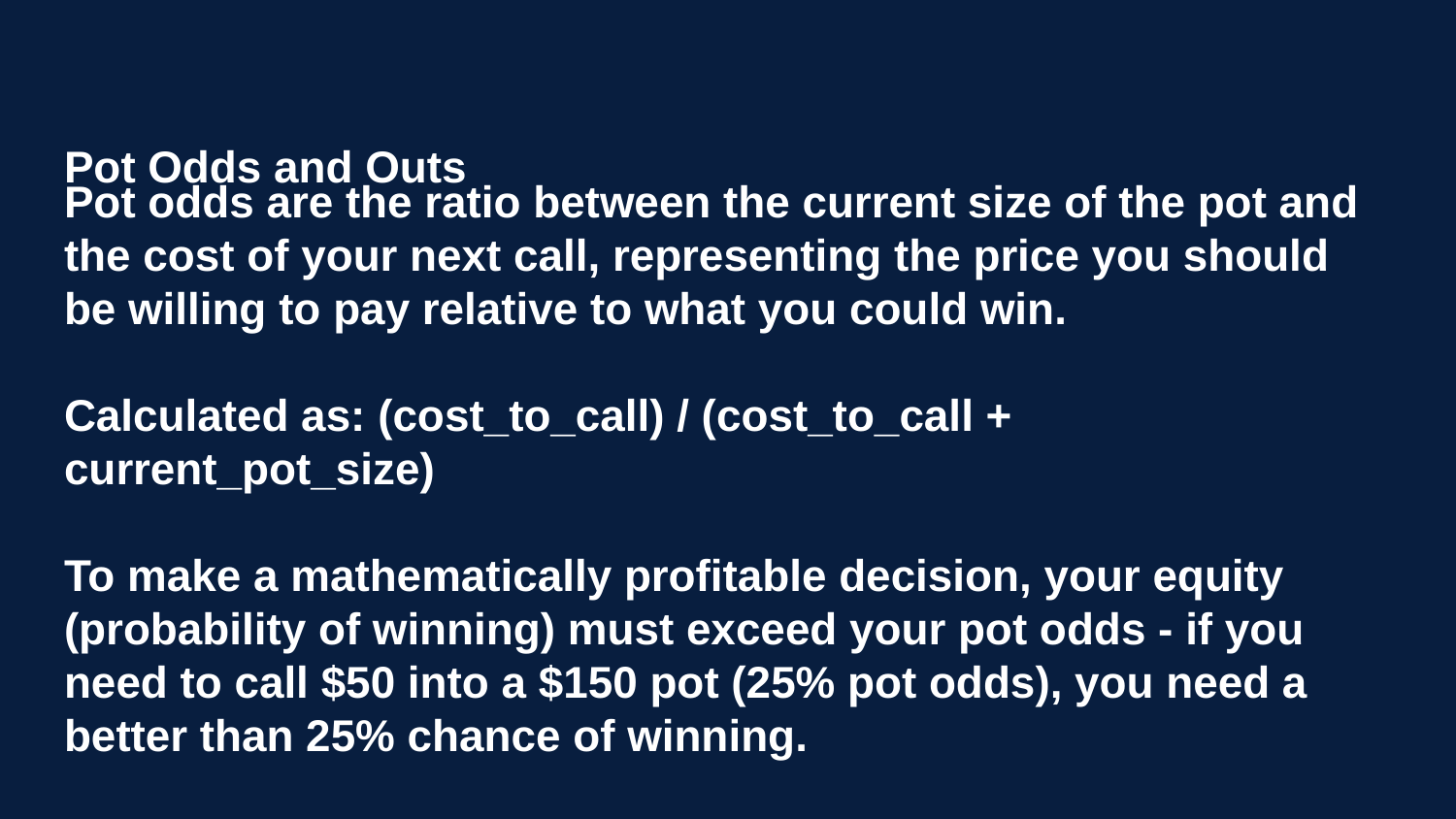

# Pot Odds and Outs
Pot odds are the ratio between the current size of the pot and the cost of your next call, representing the price you should be willing to pay relative to what you could win.

Calculated as: (cost_to_call) / (cost_to_call + current_pot_size)

To make a mathematically profitable decision, your equity (probability of winning) must exceed your pot odds - if you need to call $50 into a $150 pot (25% pot odds), you need a better than 25% chance of winning.